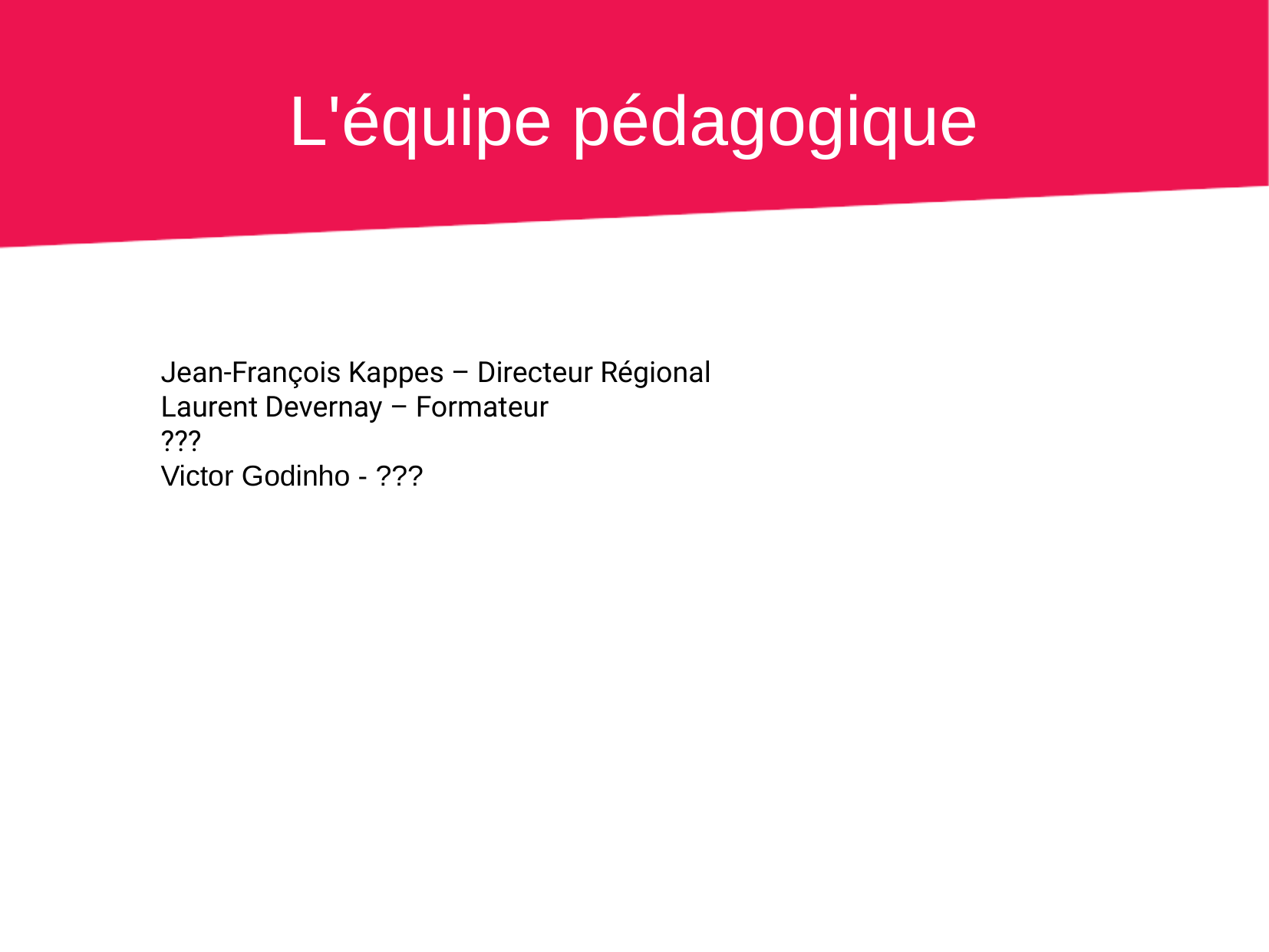

L'équipe pédagogique
Jean-François Kappes – Directeur Régional
Laurent Devernay – Formateur
???
Victor Godinho - ???